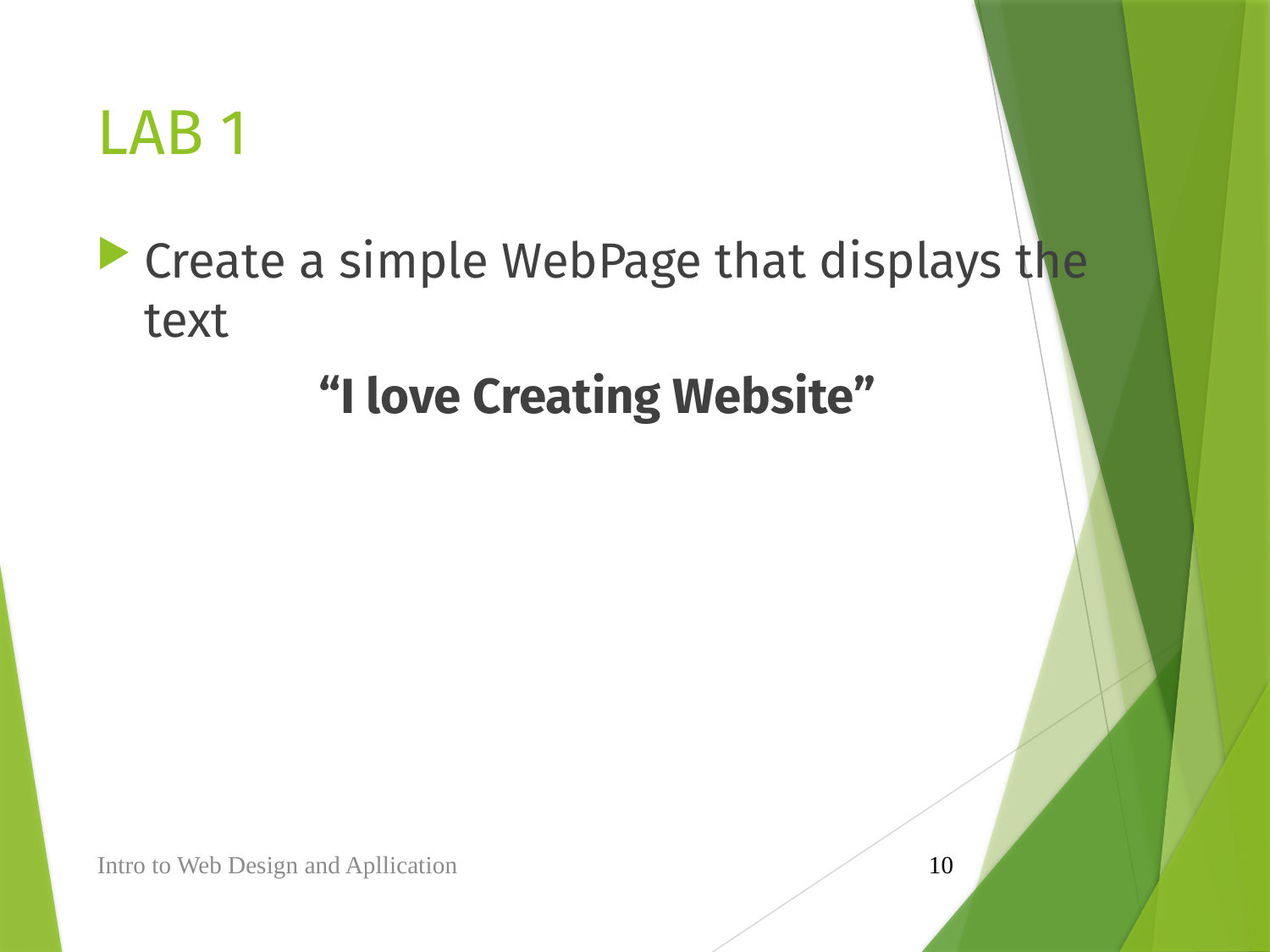

# LAB 1
Create a simple WebPage that displays the text
“I love Creating Website”
Intro to Web Design and Apllication
10